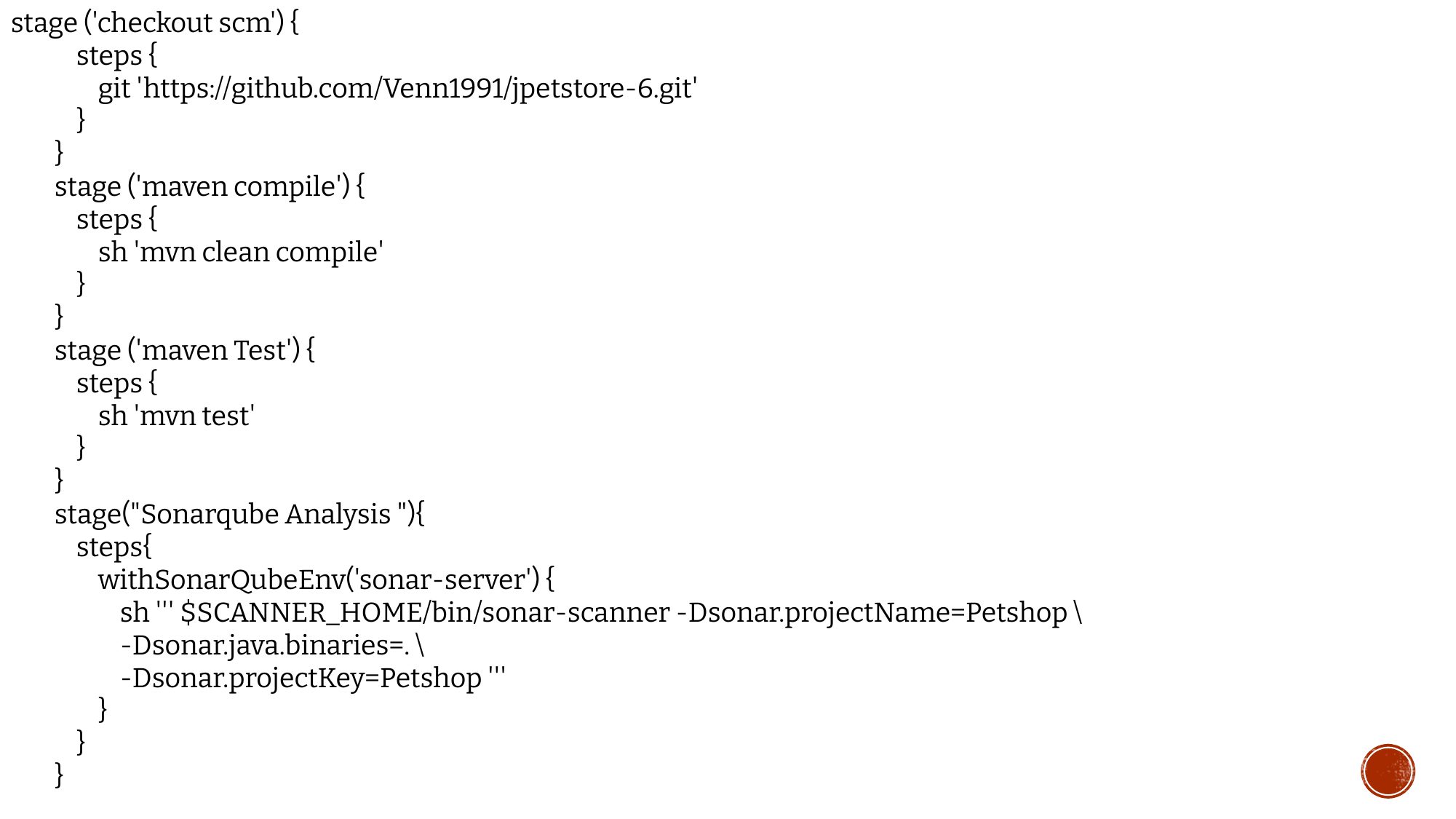

stage ('checkout scm') {
            steps {
                git 'https://github.com/Venn1991/jpetstore-6.git'
            }
        }
        stage ('maven compile') {
            steps {
                sh 'mvn clean compile'
            }
        }
        stage ('maven Test') {
            steps {
                sh 'mvn test'
            }
        }
        stage("Sonarqube Analysis "){
            steps{
                withSonarQubeEnv('sonar-server') {
                    sh ''' $SCANNER_HOME/bin/sonar-scanner -Dsonar.projectName=Petshop \
                    -Dsonar.java.binaries=. \
                    -Dsonar.projectKey=Petshop '''
                }
            }
        }